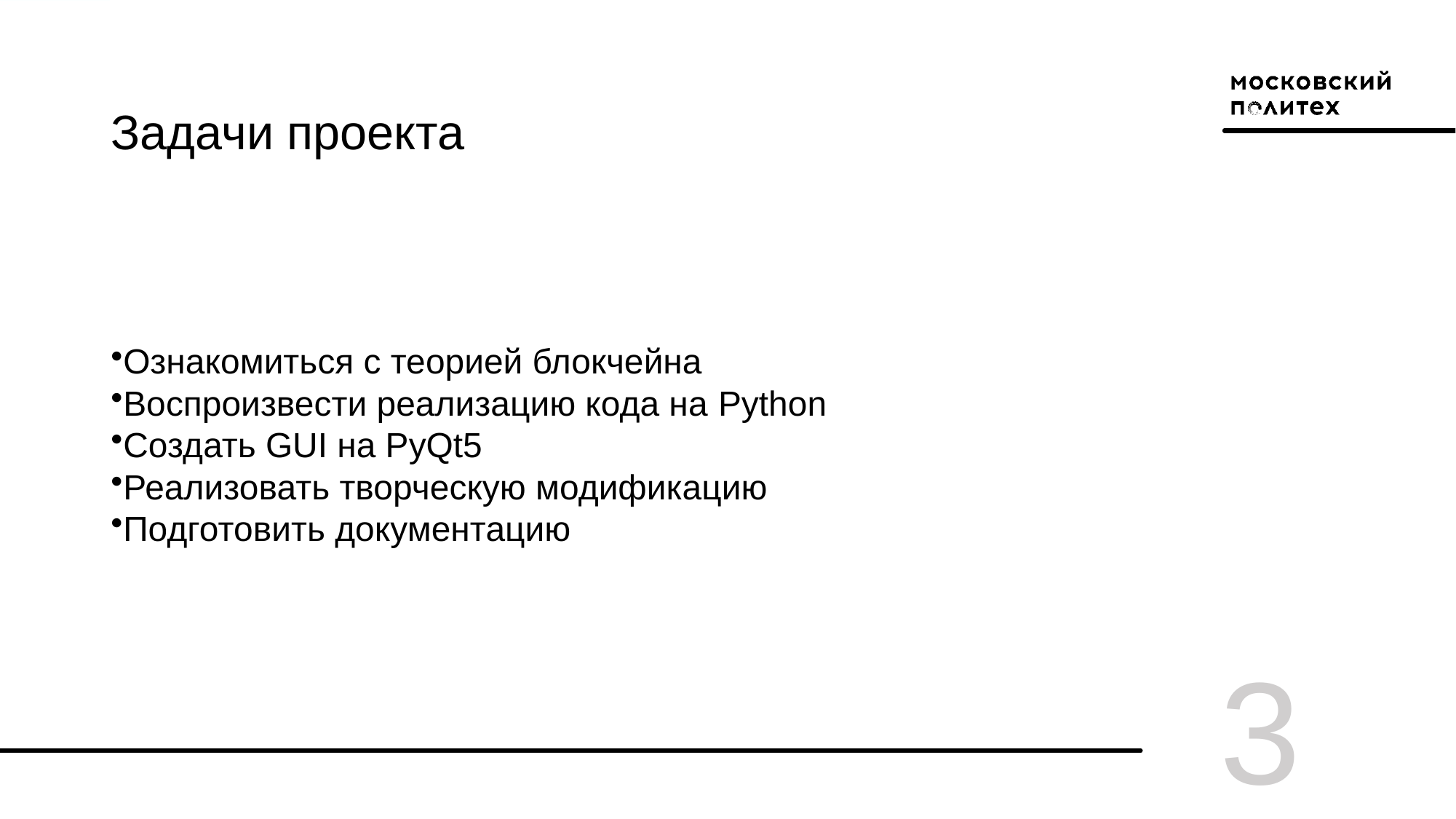

# Задачи проекта
Ознакомиться с теорией блокчейна
Воспроизвести реализацию кода на Python
Создать GUI на PyQt5
Реализовать творческую модификацию
Подготовить документацию
3